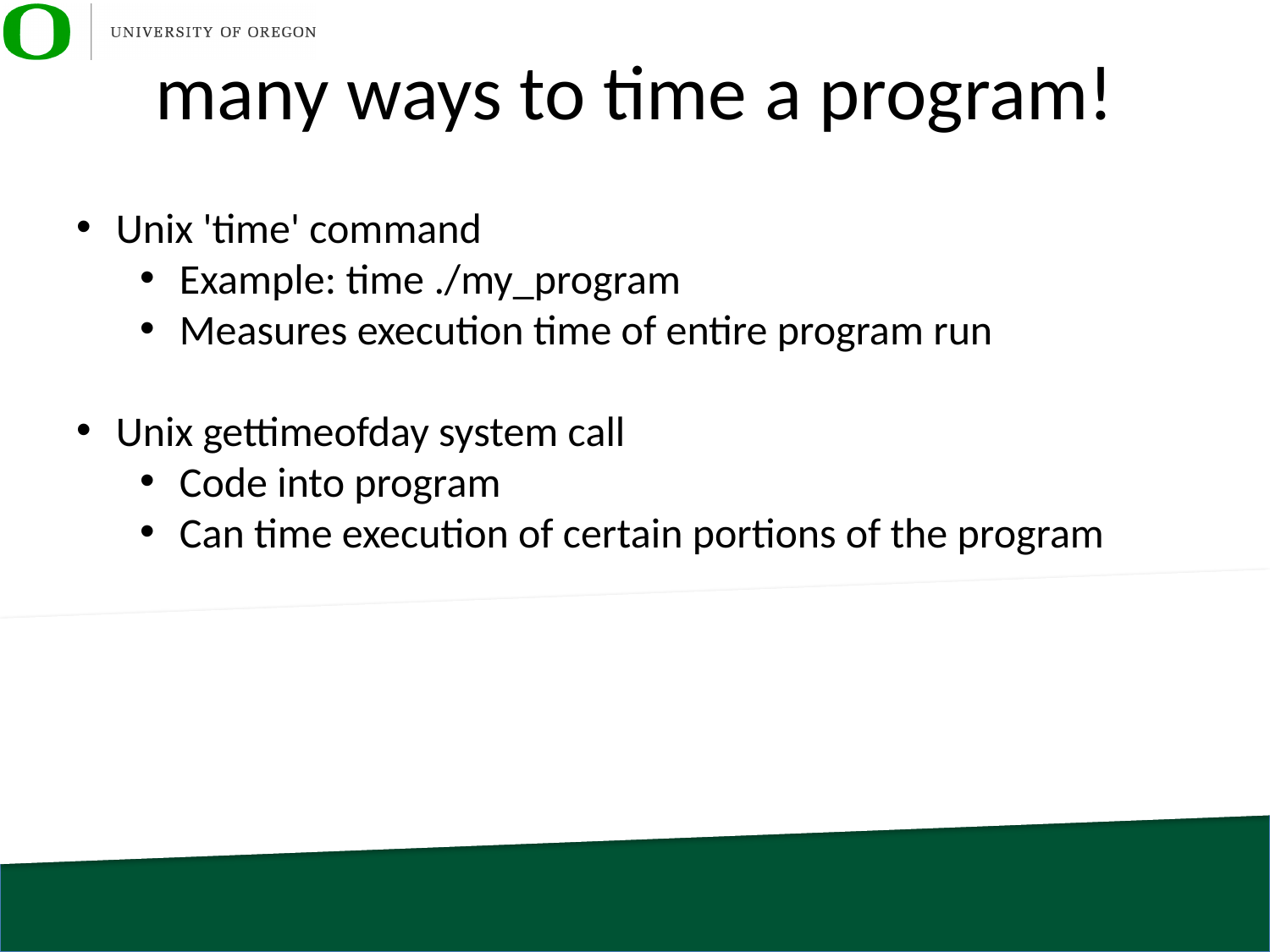

# many ways to time a program!
Unix 'time' command
Example: time ./my_program
Measures execution time of entire program run

Unix gettimeofday system call
Code into program
Can time execution of certain portions of the program